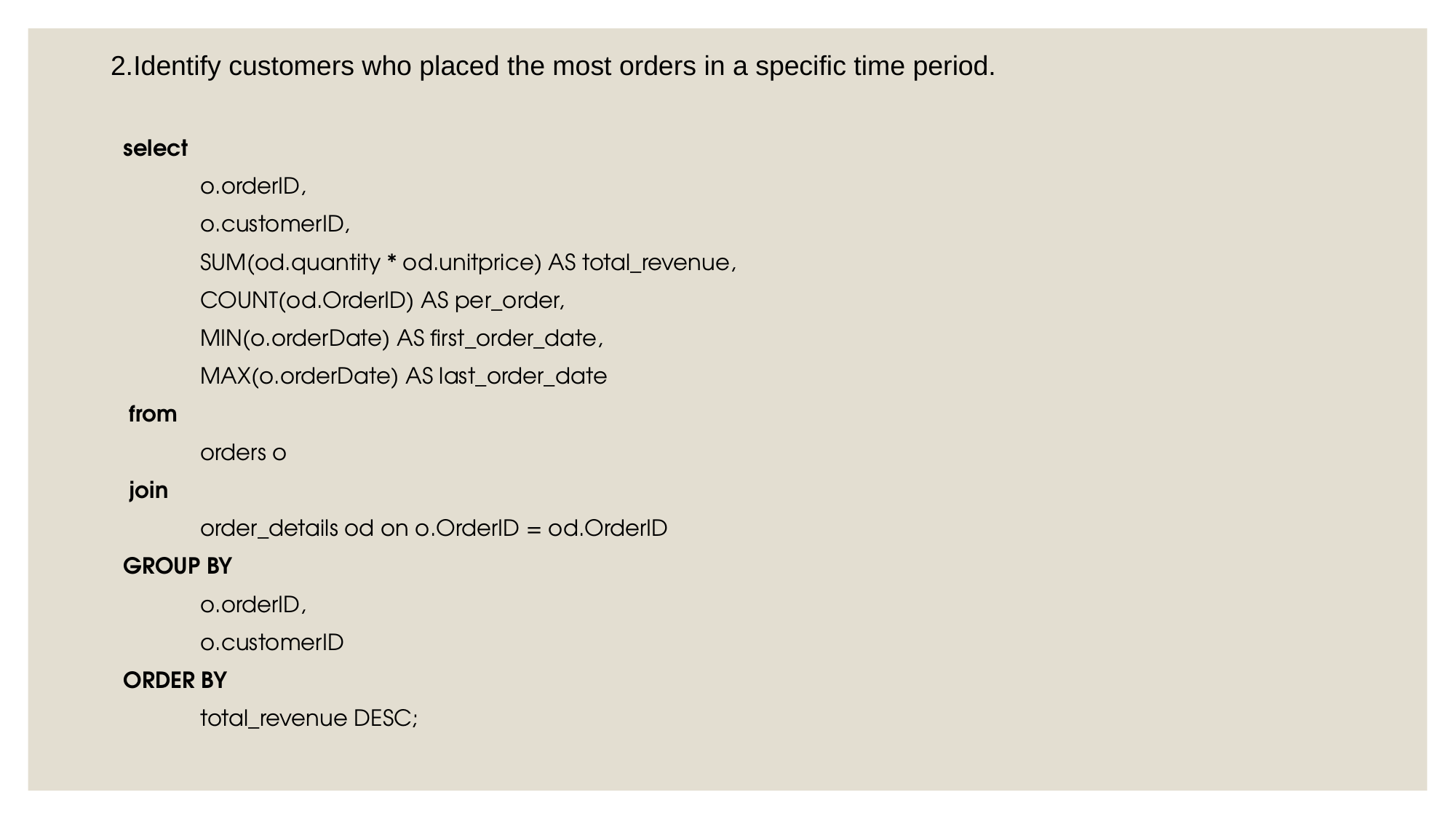

2.Identify customers who placed the most orders in a specific time period.
  select
	o.orderID,
	o.customerID,
	SUM(od.quantity * od.unitprice) AS total_revenue,
	COUNT(od.OrderID) AS per_order,
	MIN(o.orderDate) AS first_order_date,
	MAX(o.orderDate) AS last_order_date
   from
	orders o
   join
	order_details od on o.OrderID = od.OrderID
  GROUP BY
	o.orderID,
	o.customerID
  ORDER BY
	total_revenue DESC;